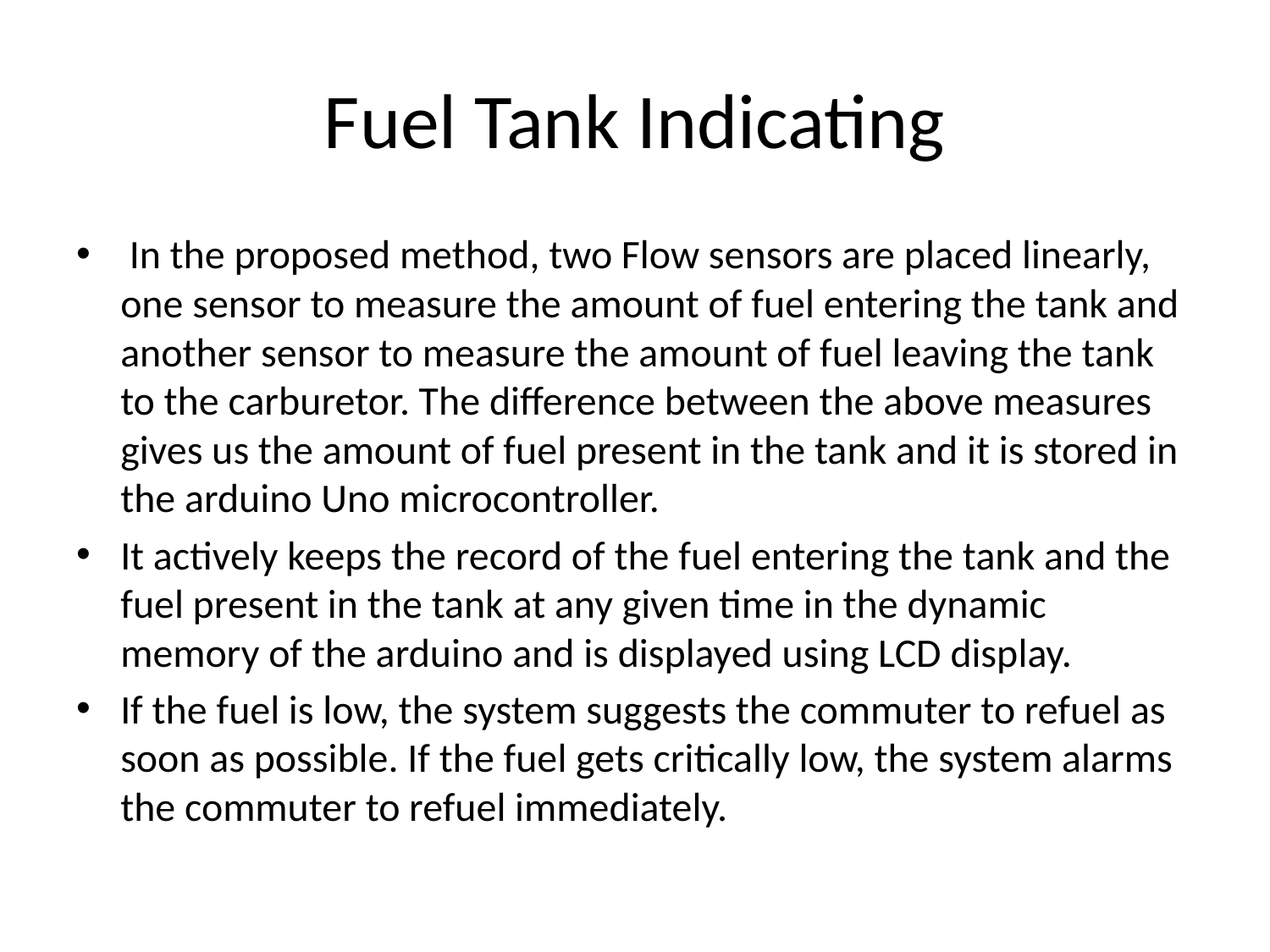

# Fuel Tank Indicating
 In the proposed method, two Flow sensors are placed linearly, one sensor to measure the amount of fuel entering the tank and another sensor to measure the amount of fuel leaving the tank to the carburetor. The difference between the above measures gives us the amount of fuel present in the tank and it is stored in the arduino Uno microcontroller.
It actively keeps the record of the fuel entering the tank and the fuel present in the tank at any given time in the dynamic memory of the arduino and is displayed using LCD display.
If the fuel is low, the system suggests the commuter to refuel as soon as possible. If the fuel gets critically low, the system alarms the commuter to refuel immediately.